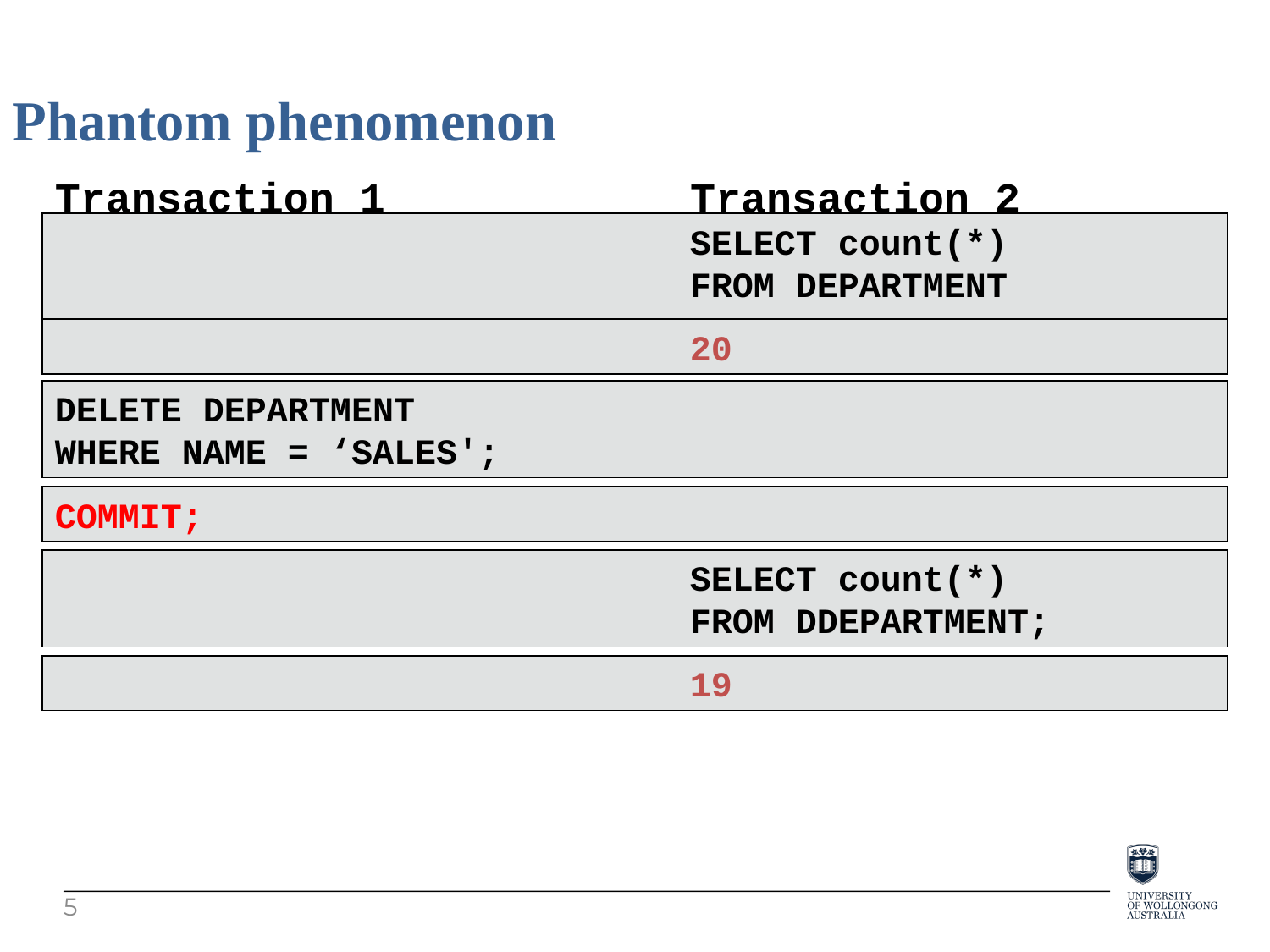

Phantom phenomenon
Transaction 1            Transaction 2
					SELECT count(*)
					FROM DEPARTMENT
;
					20
DELETE DEPARTMENT
WHERE NAME = ‘SALES';
COMMIT;
					SELECT count(*)
					FROM DDEPARTMENT;
					19
5